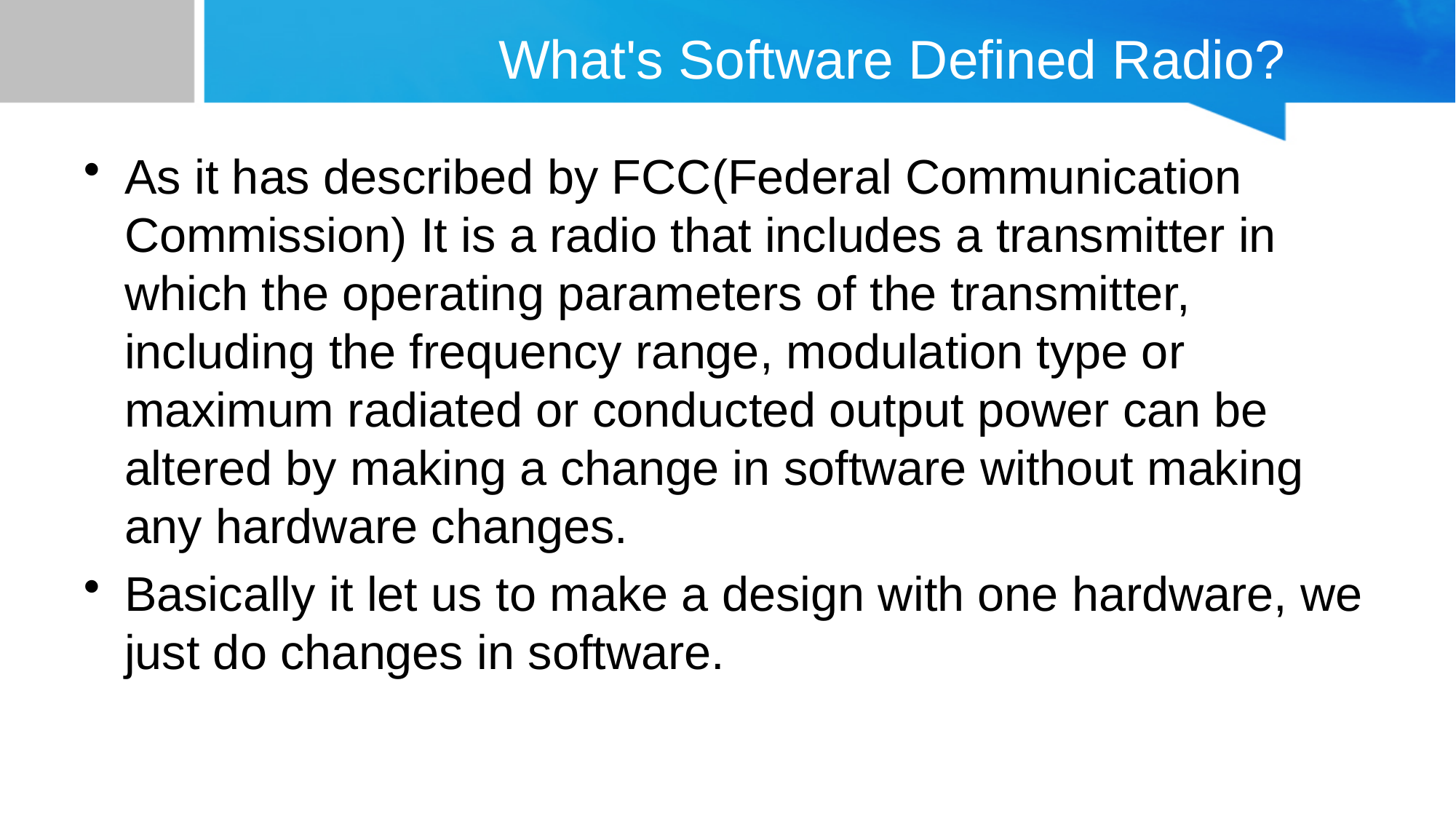

# What's Software Defined Radio?
As it has described by FCC(Federal Communication Commission) It is a radio that includes a transmitter in which the operating parameters of the transmitter, including the frequency range, modulation type or maximum radiated or conducted output power can be altered by making a change in software without making any hardware changes.
Basically it let us to make a design with one hardware, we just do changes in software.